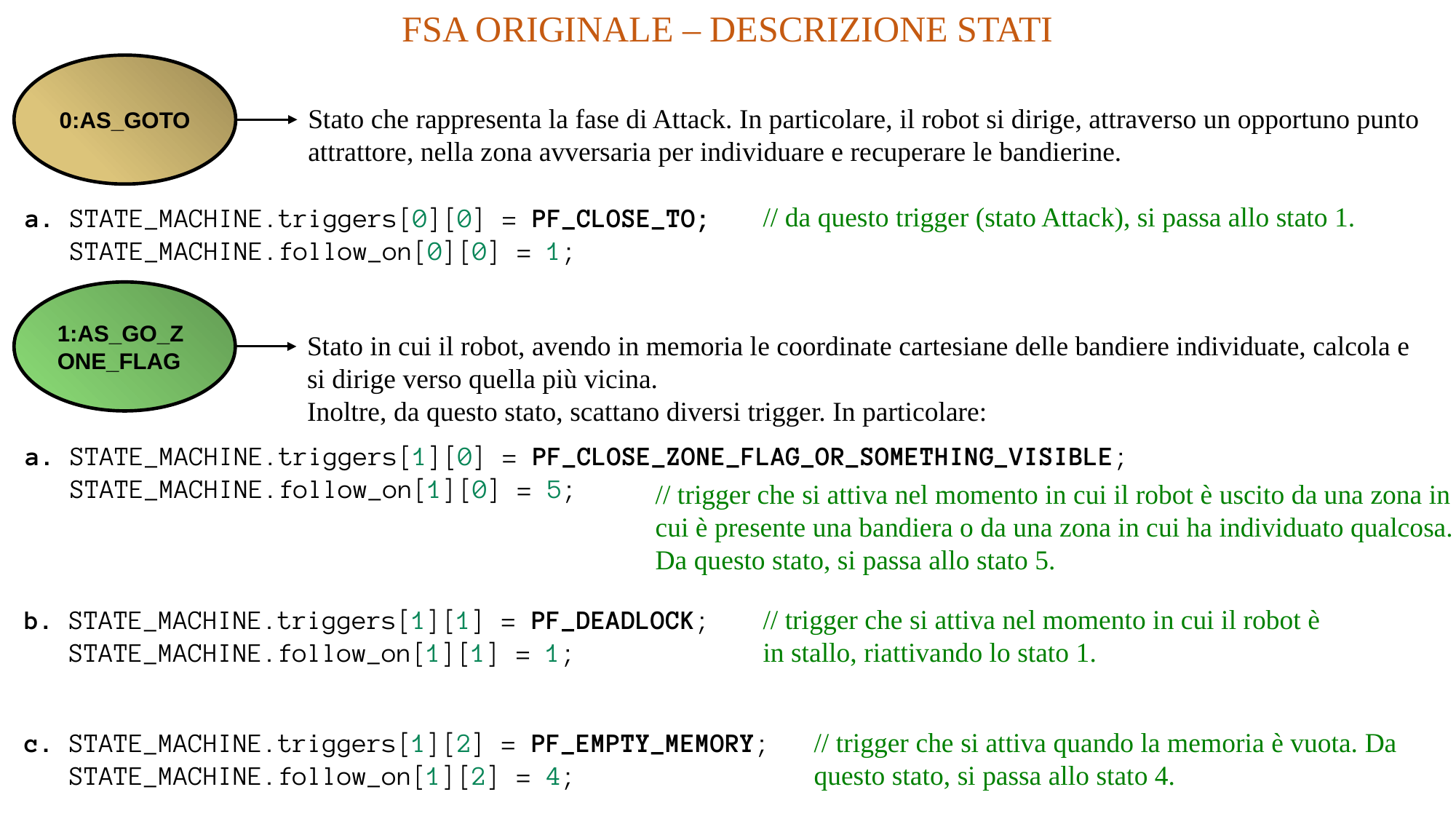

FSA ORIGINALE – DESCRIZIONE STATI
0:AS_GOTO
Stato che rappresenta la fase di Attack. In particolare, il robot si dirige, attraverso un opportuno punto attrattore, nella zona avversaria per individuare e recuperare le bandierine.

// da questo trigger (stato Attack), si passa allo stato 1.
a. STATE_MACHINE.triggers[0][0] = PF_CLOSE_TO;
   STATE_MACHINE.follow_on[0][0] = 1;
1:AS_GO_ZONE_FLAG
Stato in cui il robot, avendo in memoria le coordinate cartesiane delle bandiere individuate, calcola e si dirige verso quella più vicina.
Inoltre, da questo stato, scattano diversi trigger. In particolare:
a. STATE_MACHINE.triggers[1][0] = PF_CLOSE_ZONE_FLAG_OR_SOMETHING_VISIBLE;
   STATE_MACHINE.follow_on[1][0] = 5;
// trigger che si attiva nel momento in cui il robot è uscito da una zona in cui è presente una bandiera o da una zona in cui ha individuato qualcosa. Da questo stato, si passa allo stato 5.
b. STATE_MACHINE.triggers[1][1] = PF_DEADLOCK;
   STATE_MACHINE.follow_on[1][1] = 1;
// trigger che si attiva nel momento in cui il robot è in stallo, riattivando lo stato 1.
// trigger che si attiva quando la memoria è vuota. Da questo stato, si passa allo stato 4.
c. STATE_MACHINE.triggers[1][2] = PF_EMPTY_MEMORY;
   STATE_MACHINE.follow_on[1][2] = 4;